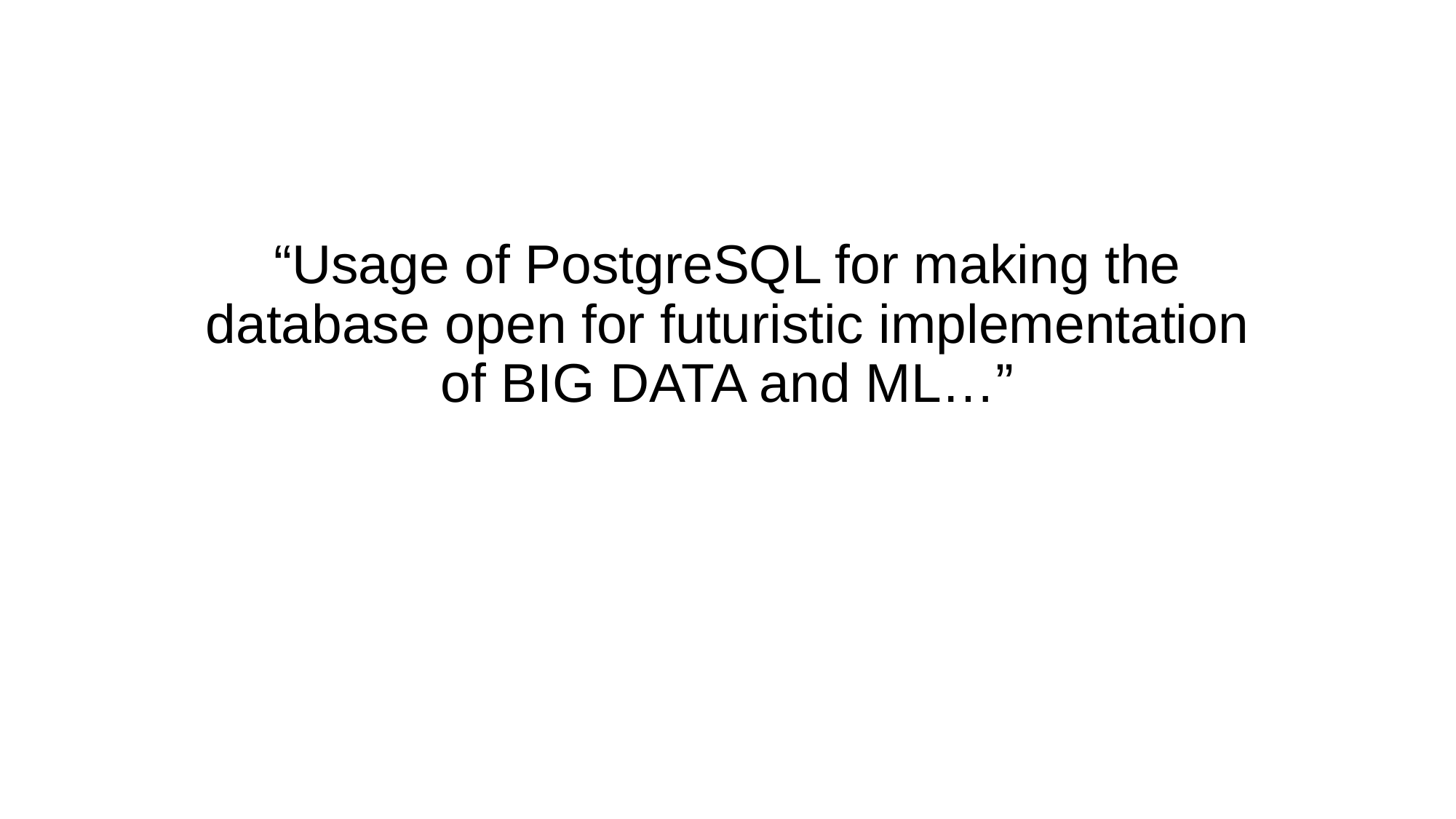

# “Usage of PostgreSQL for making the database open for futuristic implementation of BIG DATA and ML…”